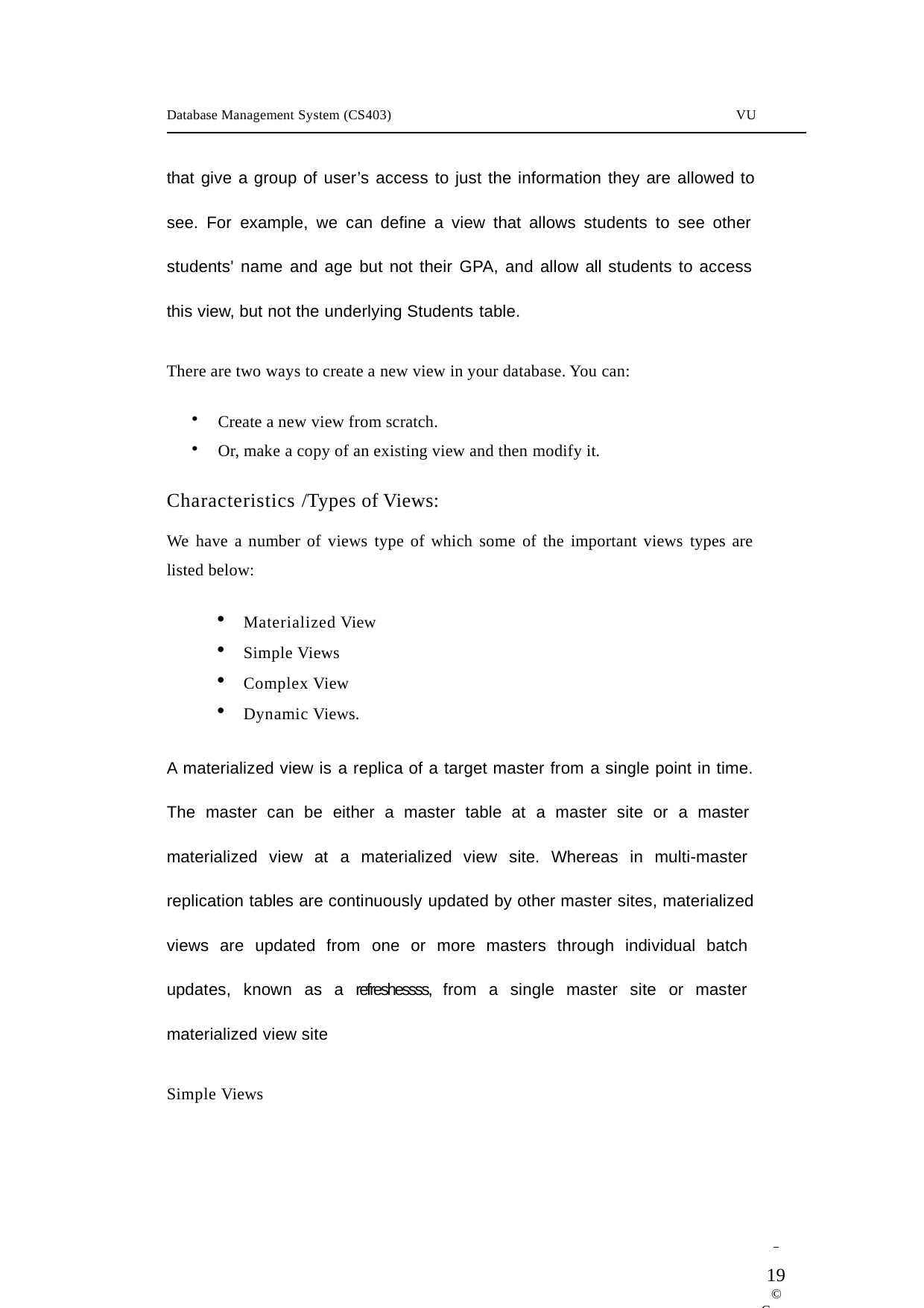

Database Management System (CS403)
VU

that give a group of user’s access to just the information they are allowed to
see. For example, we can define a view that allows students to see other  students' name and age but not their GPA, and allow all students to access  this view, but not the underlying Students table.

There are two ways to create a new view in your database. You can:

Create a new view from scratch.
Or, make a copy of an existing view and then modify it.

Characteristics /Types of Views:
We have a number of views type of which some of the important views types are  listed below:

Materialized View
Simple Views
Complex View
Dynamic Views.
A materialized view is a replica of a target master from a single point in time.  The master can be either a master table at a master site or a master  materialized view at a materialized view site. Whereas in multi-master  replication tables are continuously updated by other master sites, materialized  views are updated from one or more masters through individual batch  updates, known as a refreshessss, from a single master site or master  materialized view site

Simple Views
 	19
© Copyright Virtual University of Pakistan